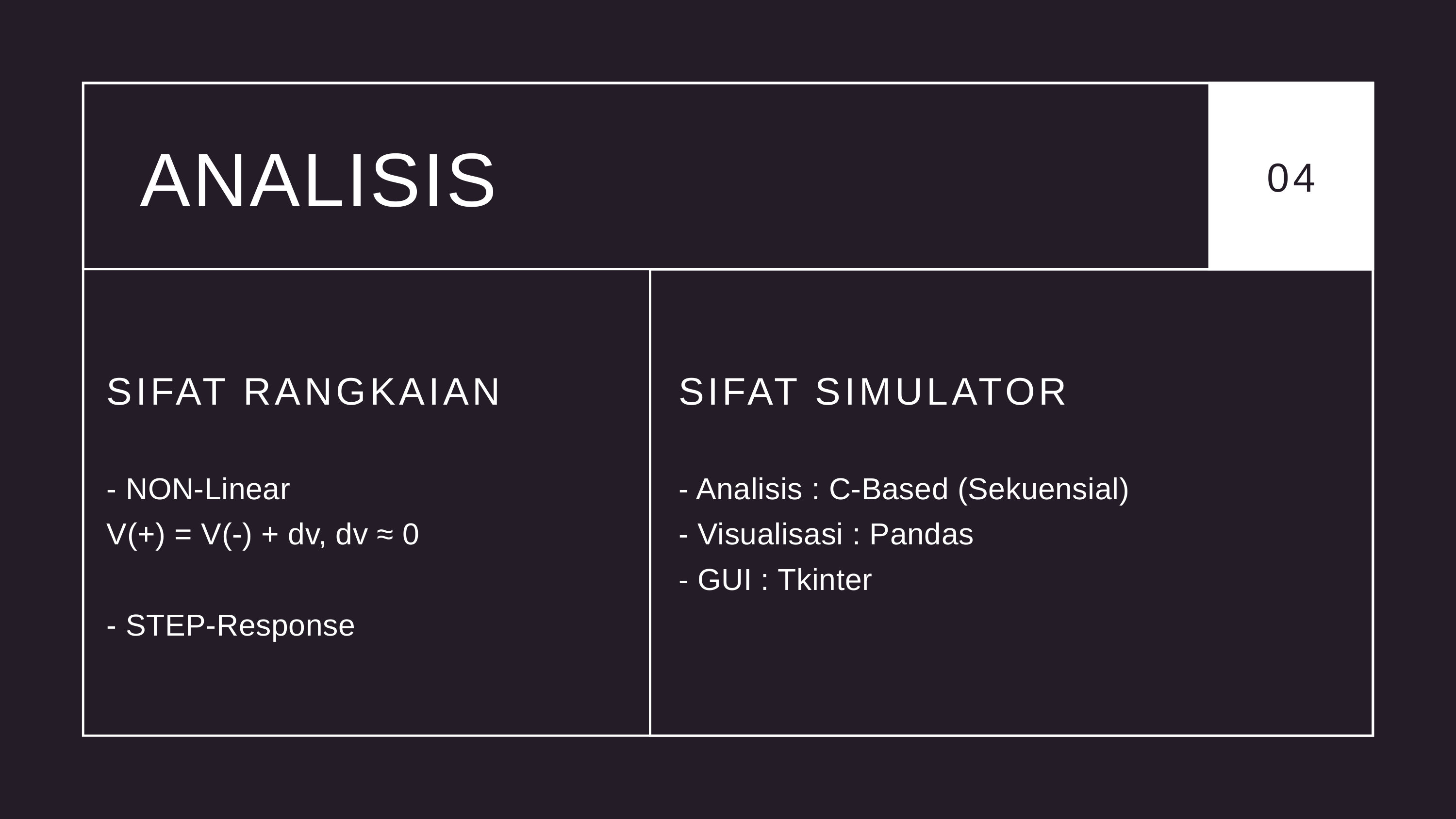

ANALISIS
04

SIFAT RANGKAIAN
- NON-Linear
V(+) = V(-) + dv, dv ≈ 0

- STEP-Response
SIFAT SIMULATOR
- Analisis : C-Based (Sekuensial)
- Visualisasi : Pandas
- GUI : Tkinter